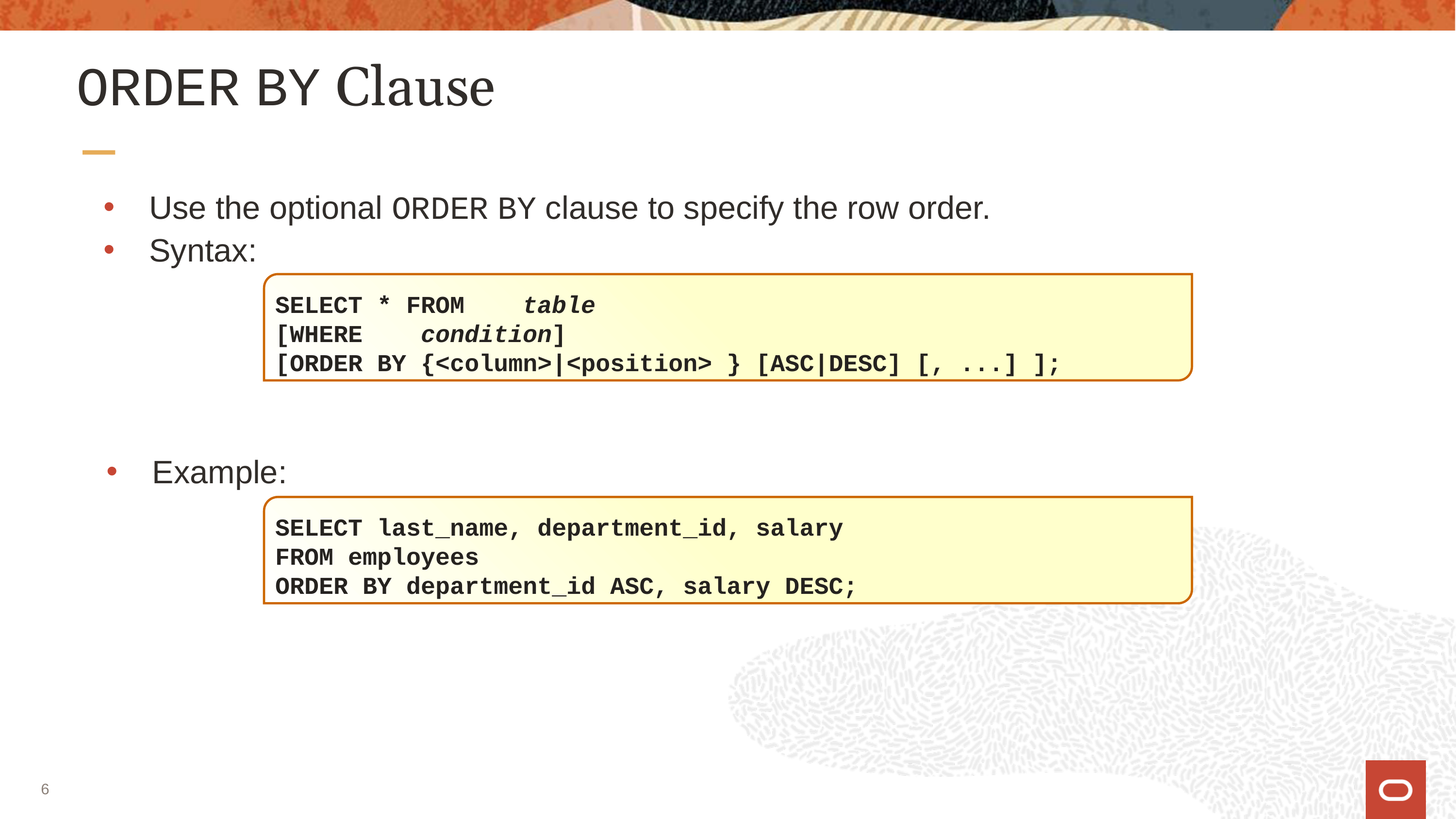

# ORDER BY Clause
Use the optional ORDER BY clause to specify the row order.
Syntax:
SELECT * FROM	  table
[WHERE	condition]
[ORDER BY {<column>|<position> } [ASC|DESC] [, ...] ];
Example:
SELECT last_name, department_id, salary
FROM employees
ORDER BY department_id ASC, salary DESC;